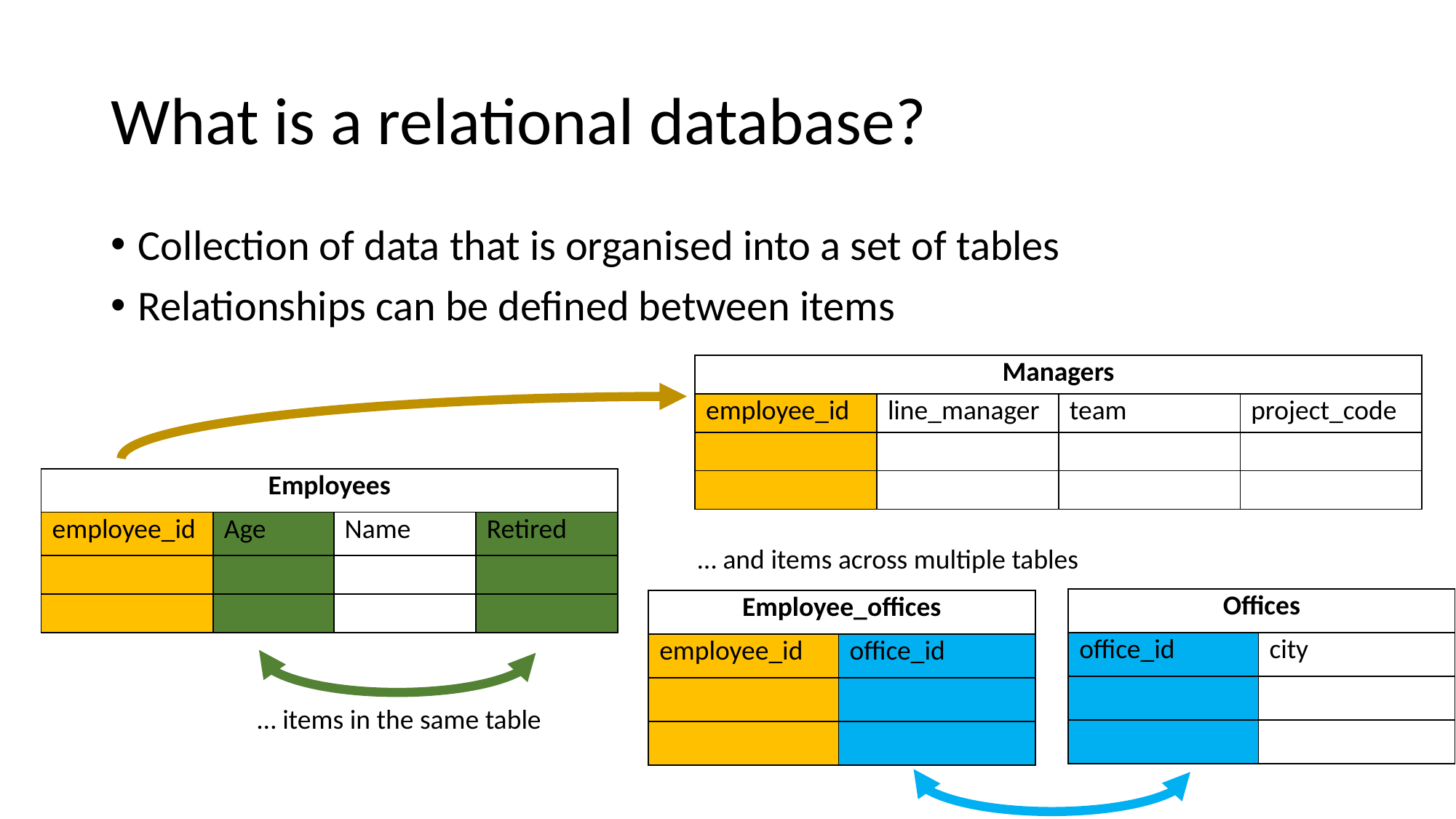

# What is a relational database?
Collection of data that is organised into a set of tables
Relationships can be defined between items
| Managers |  |  |  |
| --- | --- | --- | --- |
| employee\_id | line\_manager | team | project\_code |
|  |  |  |  |
|  |  |  |  |

| Employees |  |  |  |
| --- | --- | --- | --- |
| employee\_id | Age | Name | Retired |
|  |  |  |  |
|  |  |  |  |
… and items across multiple tables
| Offices |  |
| --- | --- |
| office\_id | city |
|  |  |
|  |  |
| Employee\_offices |  |
| --- | --- |
| employee\_id | office\_id |
|  |  |
|  |  |

… items in the same table